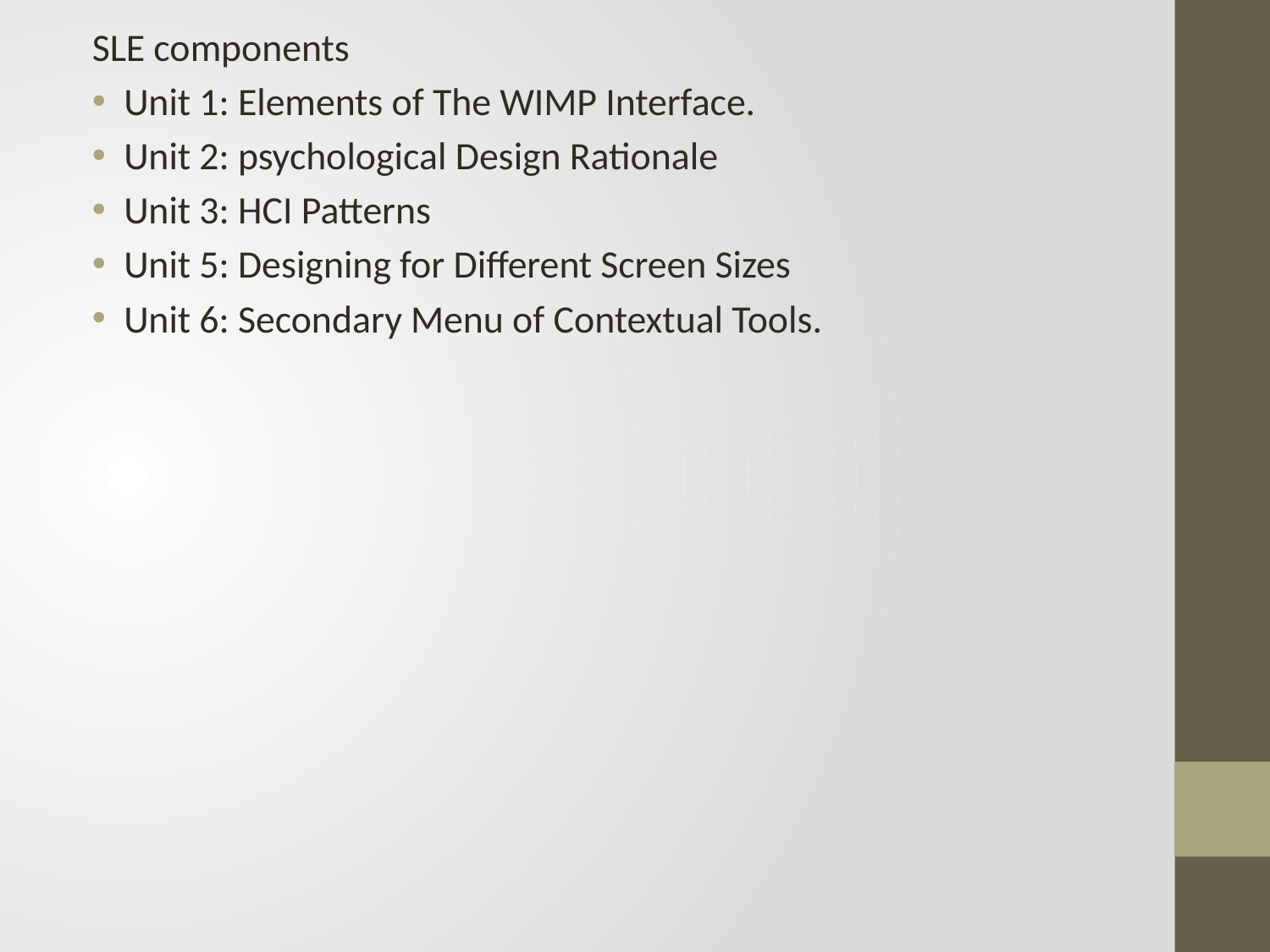

SLE components
Unit 1: Elements of The WIMP Interface.
Unit 2: psychological Design Rationale
Unit 3: HCI Patterns
Unit 5: Designing for Different Screen Sizes
Unit 6: Secondary Menu of Contextual Tools.